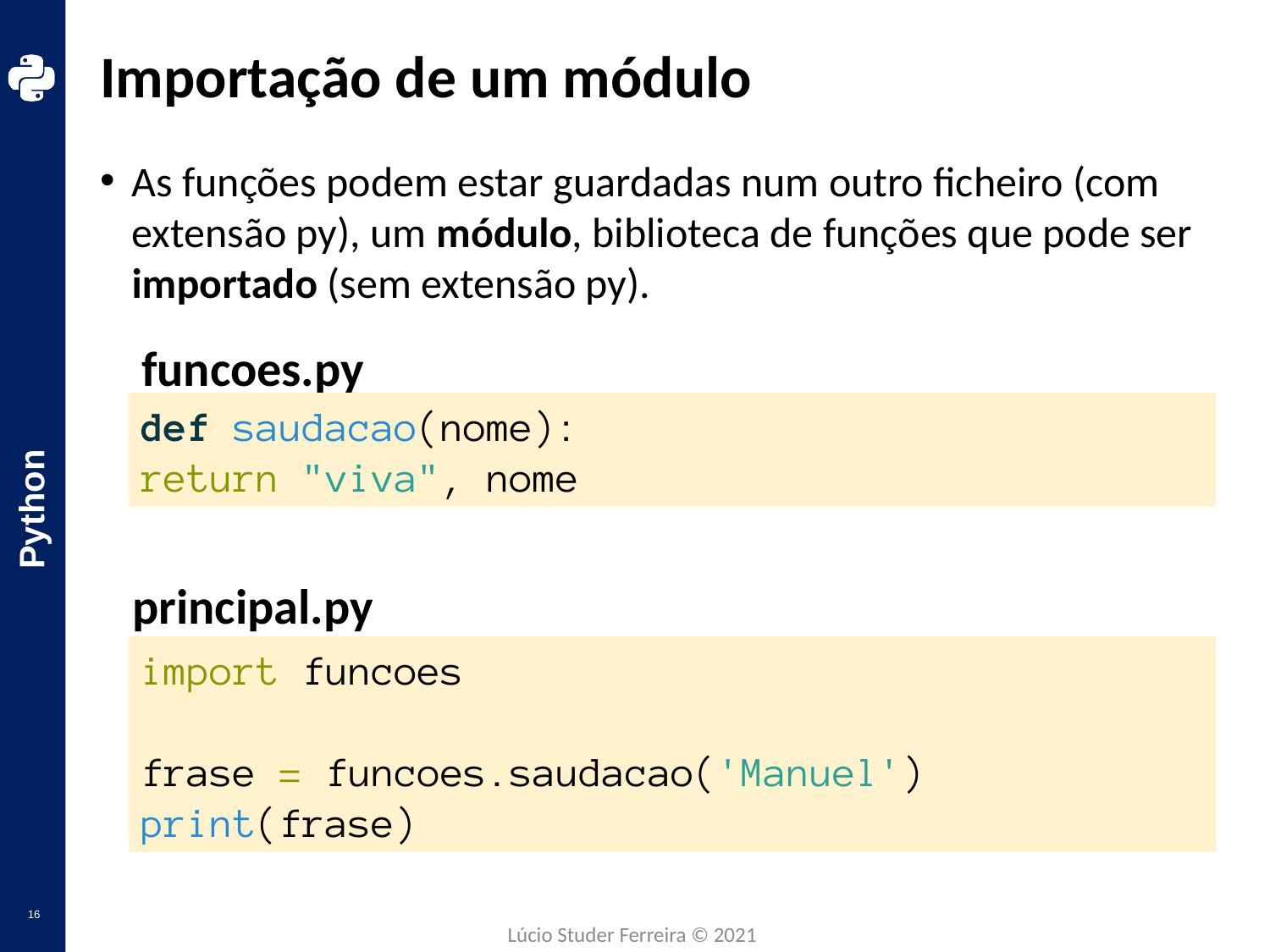

# Importação de um módulo
As funções podem estar guardadas num outro ficheiro (com extensão py), um módulo, biblioteca de funções que pode ser importado (sem extensão py).
funcoes.py
def saudacao(nome):
return "viva", nome
principal.py
import funcoes

frase = funcoes.saudacao('Manuel')
print(frase)